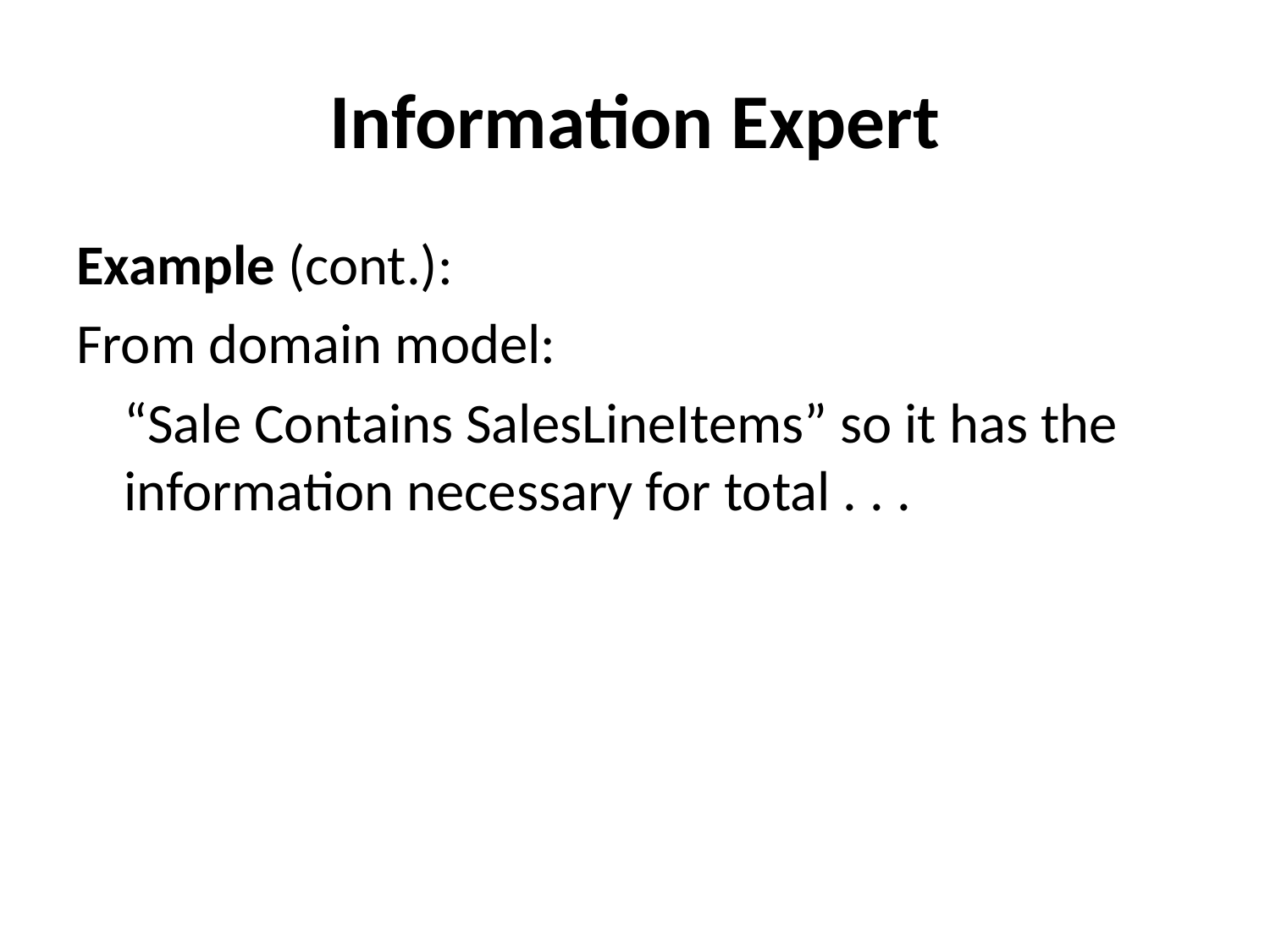

# Information Expert
Example (cont.):
From domain model:
	“Sale Contains SalesLineItems” so it has the information necessary for total . . .